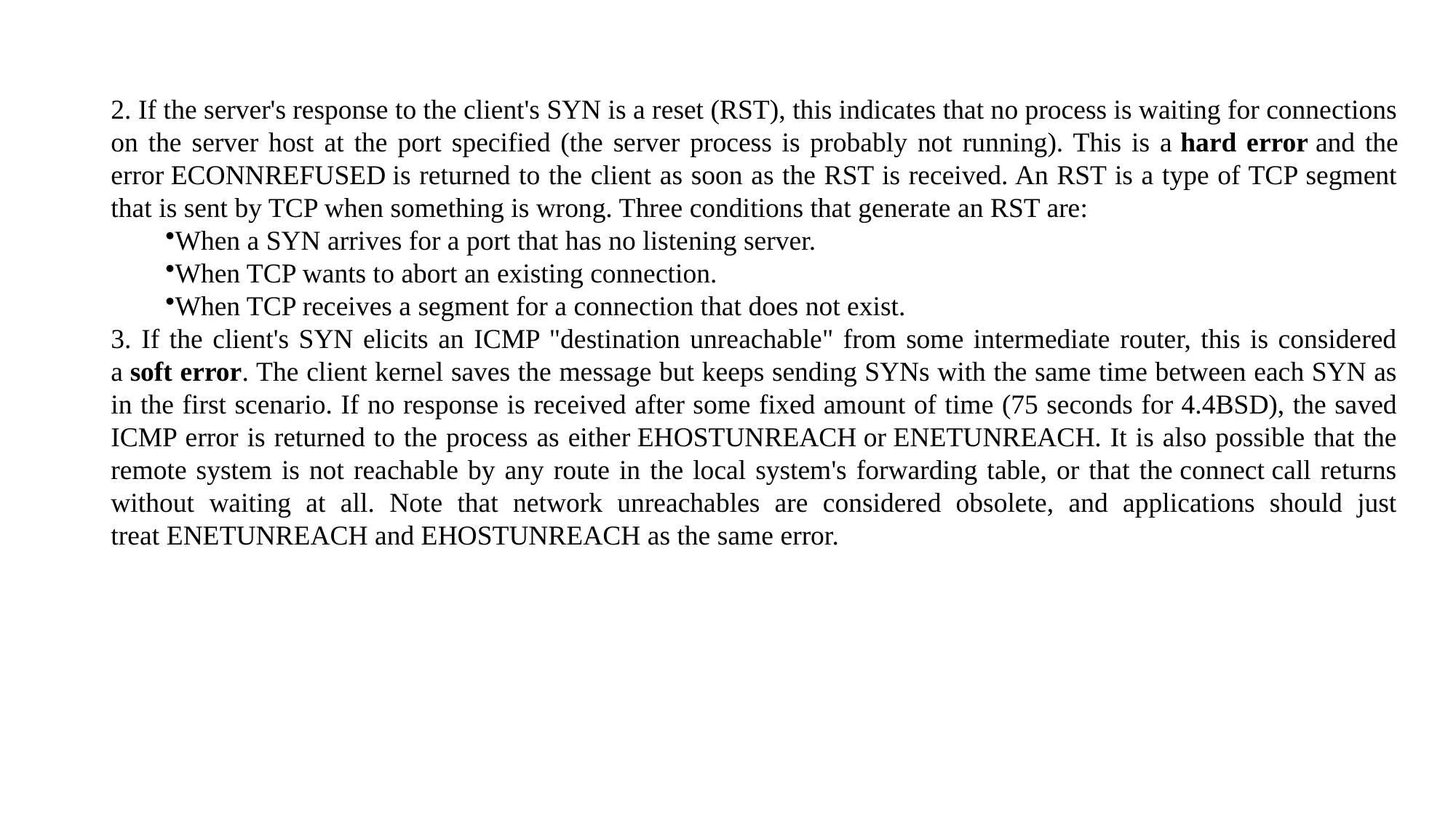

2. If the server's response to the client's SYN is a reset (RST), this indicates that no process is waiting for connections on the server host at the port specified (the server process is probably not running). This is a hard error and the error ECONNREFUSED is returned to the client as soon as the RST is received. An RST is a type of TCP segment that is sent by TCP when something is wrong. Three conditions that generate an RST are:
When a SYN arrives for a port that has no listening server.
When TCP wants to abort an existing connection.
When TCP receives a segment for a connection that does not exist.
3. If the client's SYN elicits an ICMP "destination unreachable" from some intermediate router, this is considered a soft error. The client kernel saves the message but keeps sending SYNs with the same time between each SYN as in the first scenario. If no response is received after some fixed amount of time (75 seconds for 4.4BSD), the saved ICMP error is returned to the process as either EHOSTUNREACH or ENETUNREACH. It is also possible that the remote system is not reachable by any route in the local system's forwarding table, or that the connect call returns without waiting at all. Note that network unreachables are considered obsolete, and applications should just treat ENETUNREACH and EHOSTUNREACH as the same error.

1. If the client TCP receives no response to its SYN segment, ETIMEDOUT is returned. 4.4BSD, for example, sends one SYN when connect is called, another 6 seconds later, and another 24 seconds later (p. 828 of TCPv2). If no response is received after a total of 75 seconds, the error is returned.